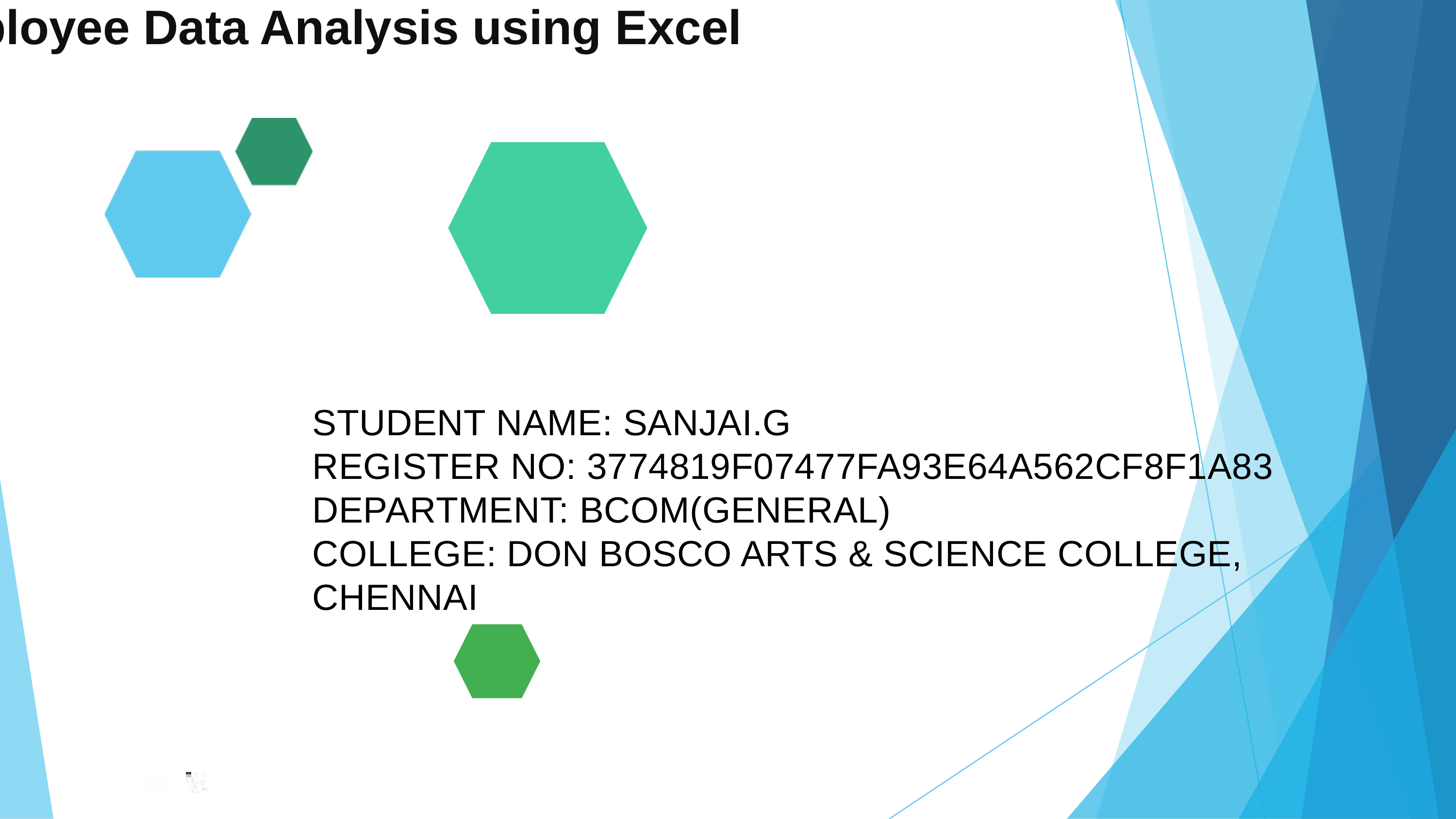

Employee Data Analysis using Excel

STUDENT NAME: SANJAI.G
REGISTER NO: 3774819F07477FA93E64A562CF8F1A83
DEPARTMENT: BCOM(GENERAL)
COLLEGE: DON BOSCO ARTS & SCIENCE COLLEGE, CHENNAI